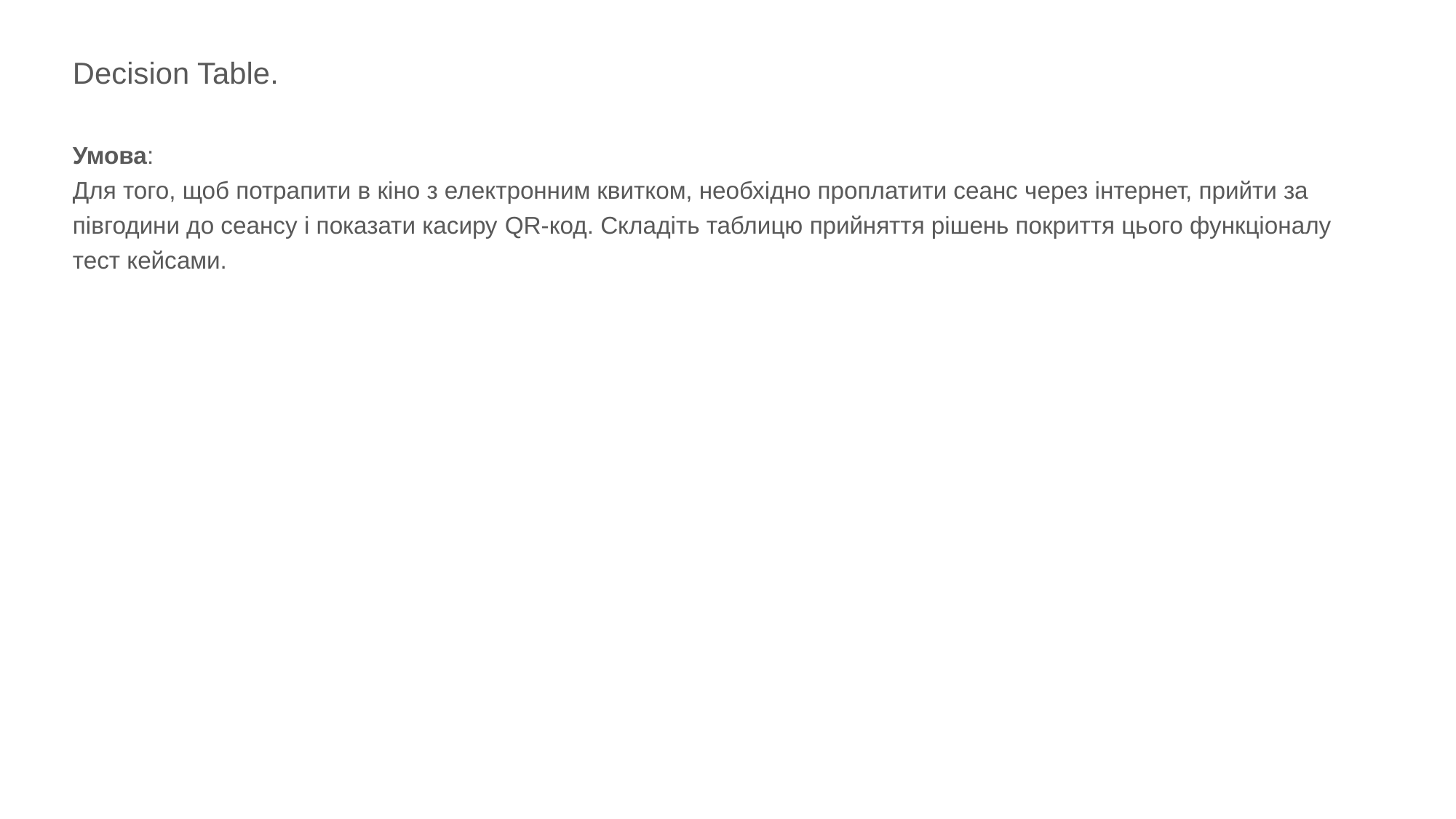

Decision Table.

Умова:
Для того, щоб потрапити в кіно з електронним квитком, необхідно проплатити сеанс через інтернет, прийти за півгодини до сеансу і показати касиру QR-код. Складіть таблицю прийняття рішень покриття цього функціоналу тест кейсами.